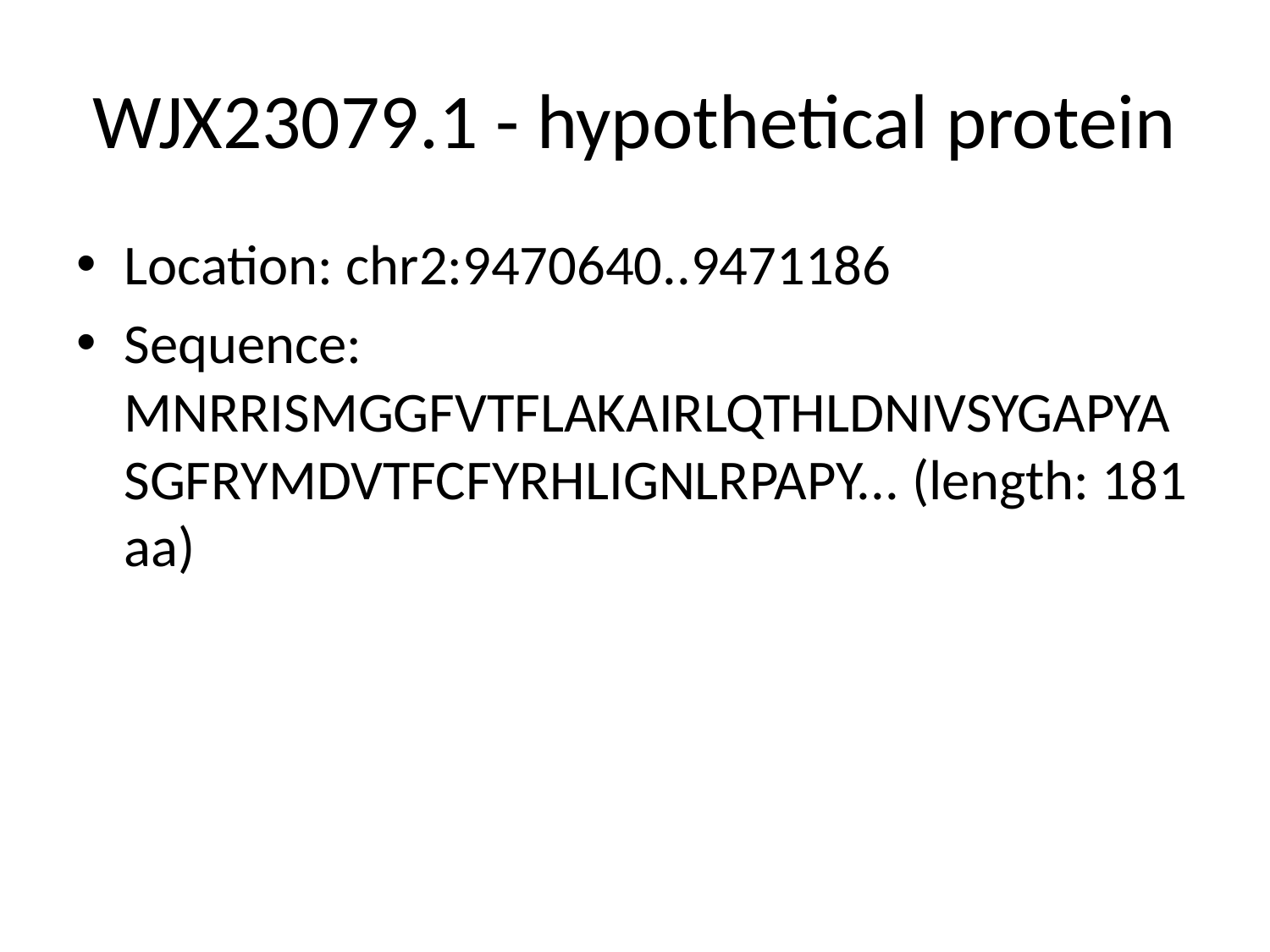

# WJX23079.1 - hypothetical protein
Location: chr2:9470640..9471186
Sequence: MNRRISMGGFVTFLAKAIRLQTHLDNIVSYGAPYASGFRYMDVTFCFYRHLIGNLRPAPY... (length: 181 aa)